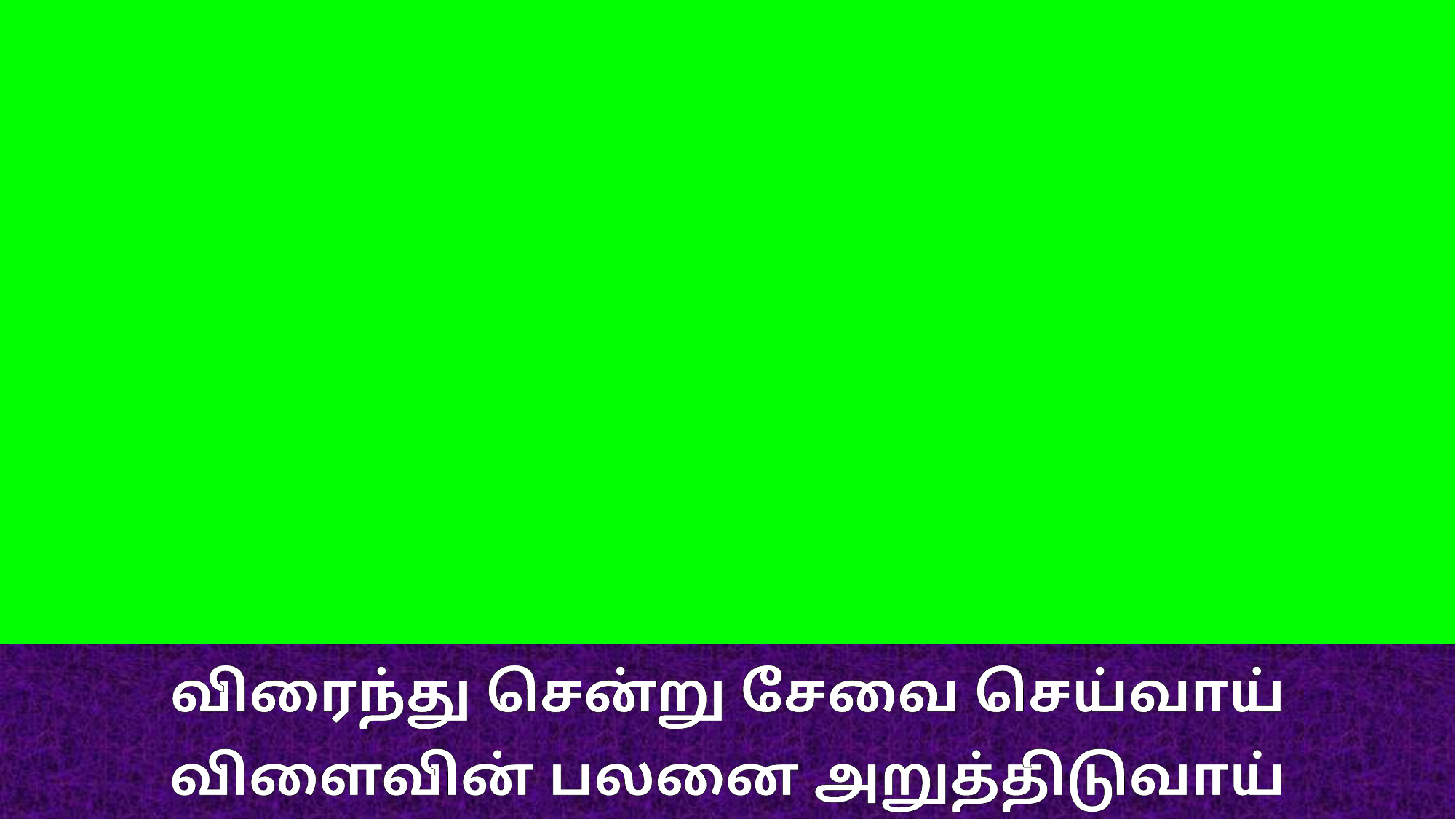

விரைந்து சென்று சேவை செய்வாய்
விளைவின் பலனை அறுத்திடுவாய்